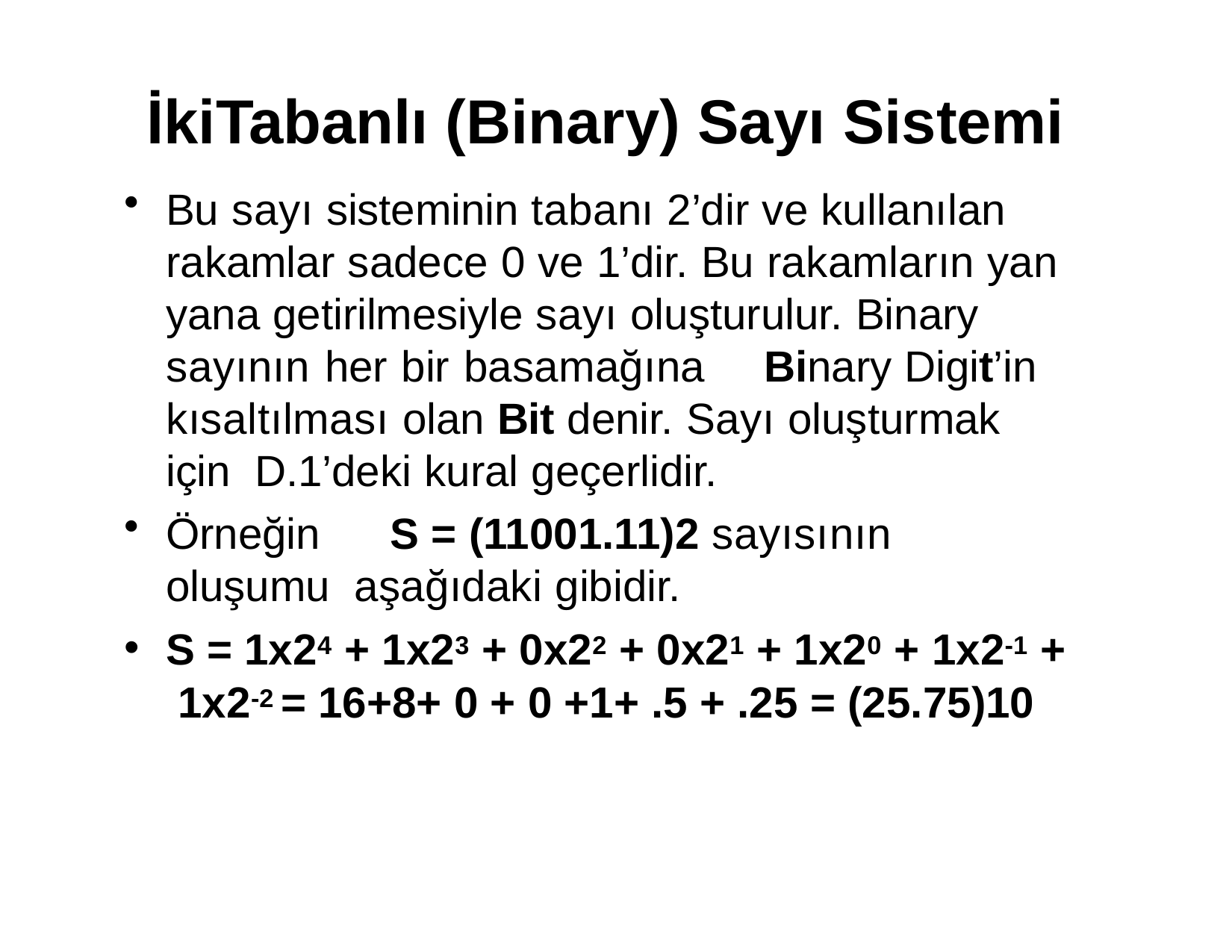

# İkiTabanlı (Binary) Sayı Sistemi
Bu sayı sisteminin tabanı 2’dir ve kullanılan  rakamlar sadece 0 ve 1’dir. Bu rakamların yan  yana getirilmesiyle sayı oluşturulur. Binary  sayının her bir basamağına	Binary Digit’in  kısaltılması olan Bit denir. Sayı oluşturmak için  D.1’deki kural geçerlidir.
Örneğin	S = (11001.11)2 sayısının oluşumu  aşağıdaki gibidir.
S = 1x24 + 1x23 + 0x22 + 0x21 + 1x20 + 1x2-1 +  1x2-2 = 16+8+ 0 + 0 +1+ .5 + .25 = (25.75)10